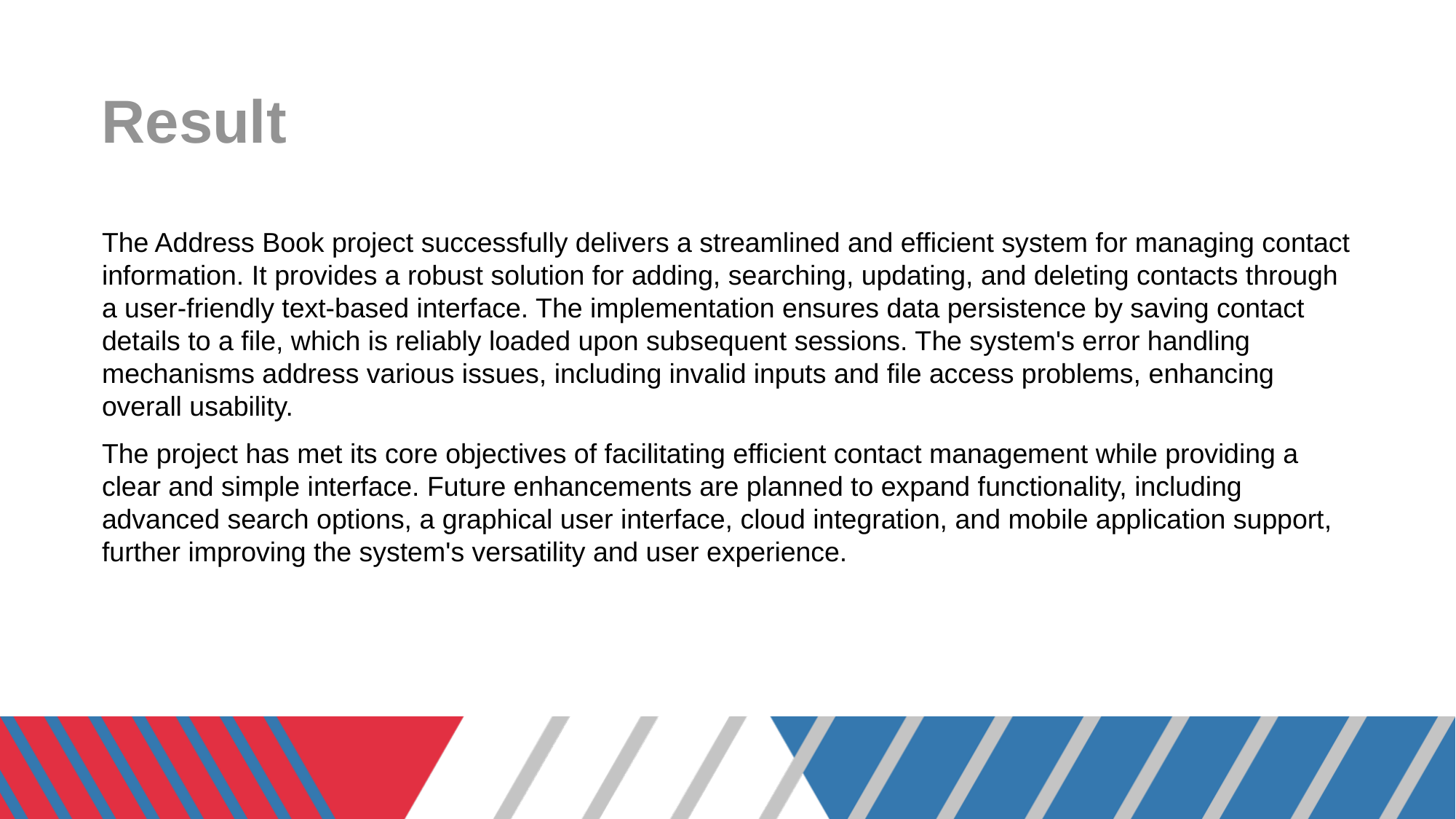

# Result
The Address Book project successfully delivers a streamlined and efficient system for managing contact information. It provides a robust solution for adding, searching, updating, and deleting contacts through a user-friendly text-based interface. The implementation ensures data persistence by saving contact details to a file, which is reliably loaded upon subsequent sessions. The system's error handling mechanisms address various issues, including invalid inputs and file access problems, enhancing overall usability.
The project has met its core objectives of facilitating efficient contact management while providing a clear and simple interface. Future enhancements are planned to expand functionality, including advanced search options, a graphical user interface, cloud integration, and mobile application support, further improving the system's versatility and user experience.